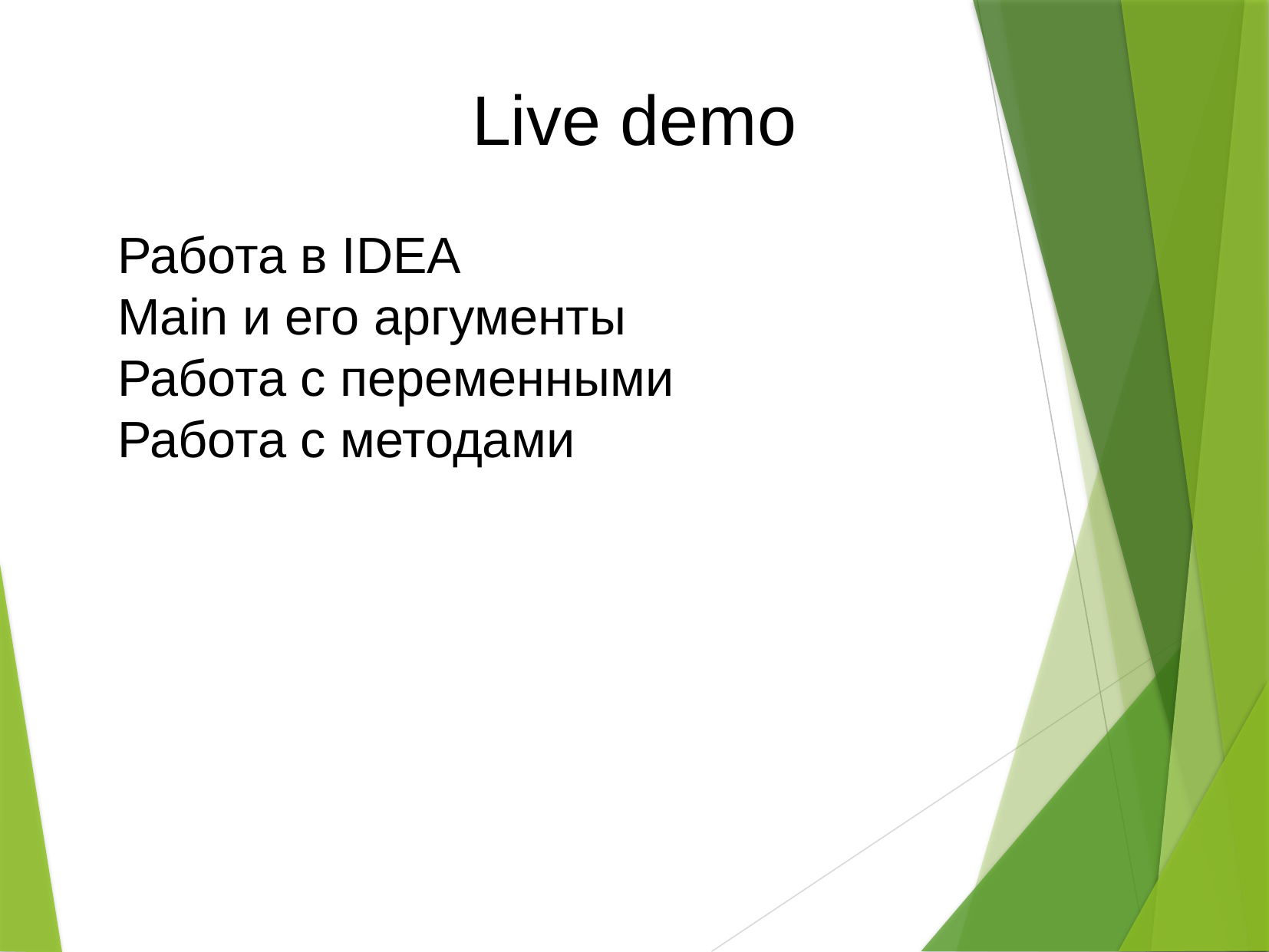

Live demo
Работа в IDEA
Main и его аргументы
Работа с переменными
Работа с методами